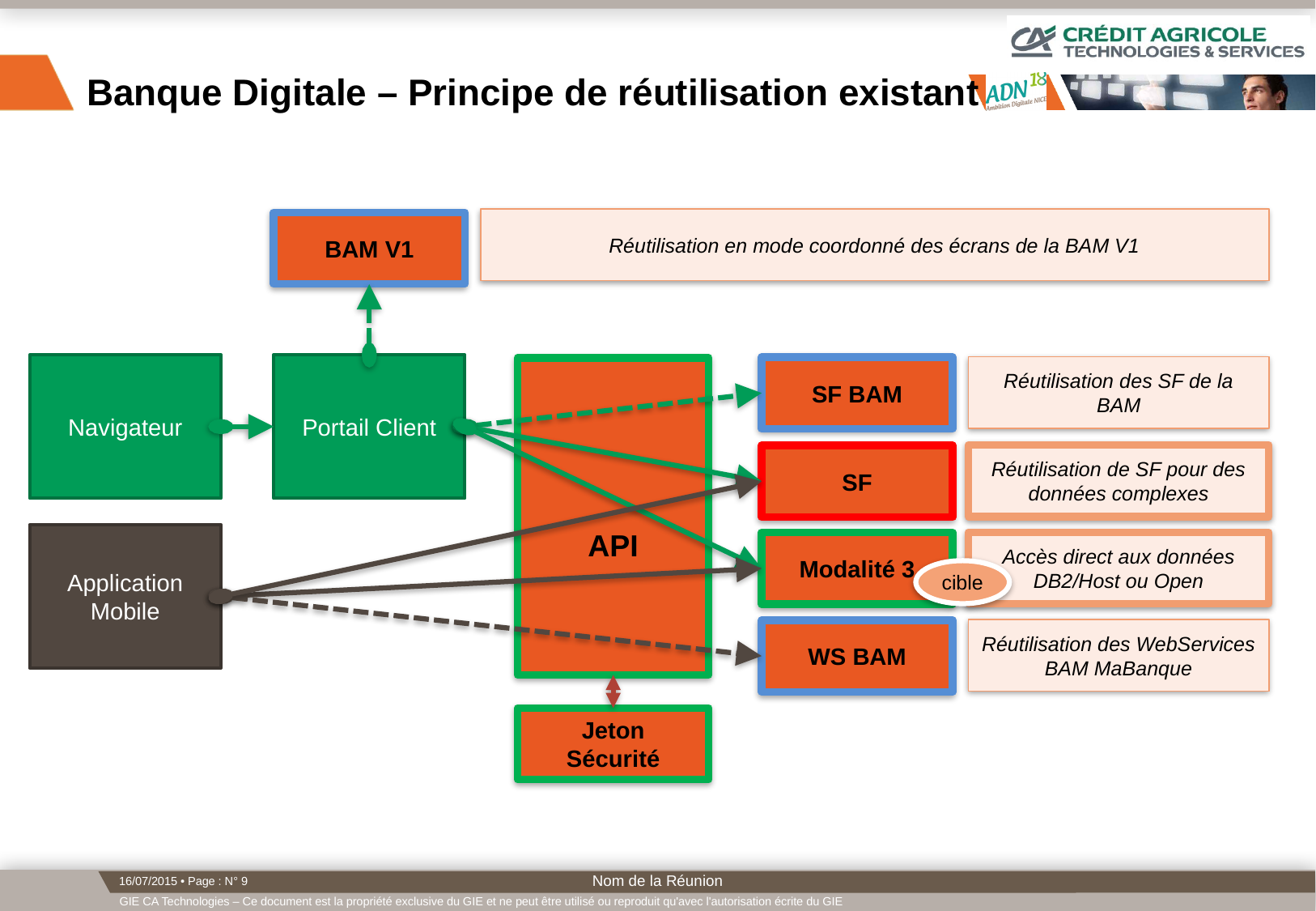

# Banque Digitale – Principe de réutilisation existant
Réutilisation en mode coordonné des écrans de la BAM V1
BAM V1
Navigateur
Portail Client
Réutilisation des SF de la BAM
SF BAM

API
Réutilisation de SF pour des données complexes
SF
Application
Mobile
Accès direct aux données DB2/Host ou Open
Modalité 3
cible
Réutilisation des WebServices BAM MaBanque
WS BAM
Jeton
Sécurité
Nom de la Réunion